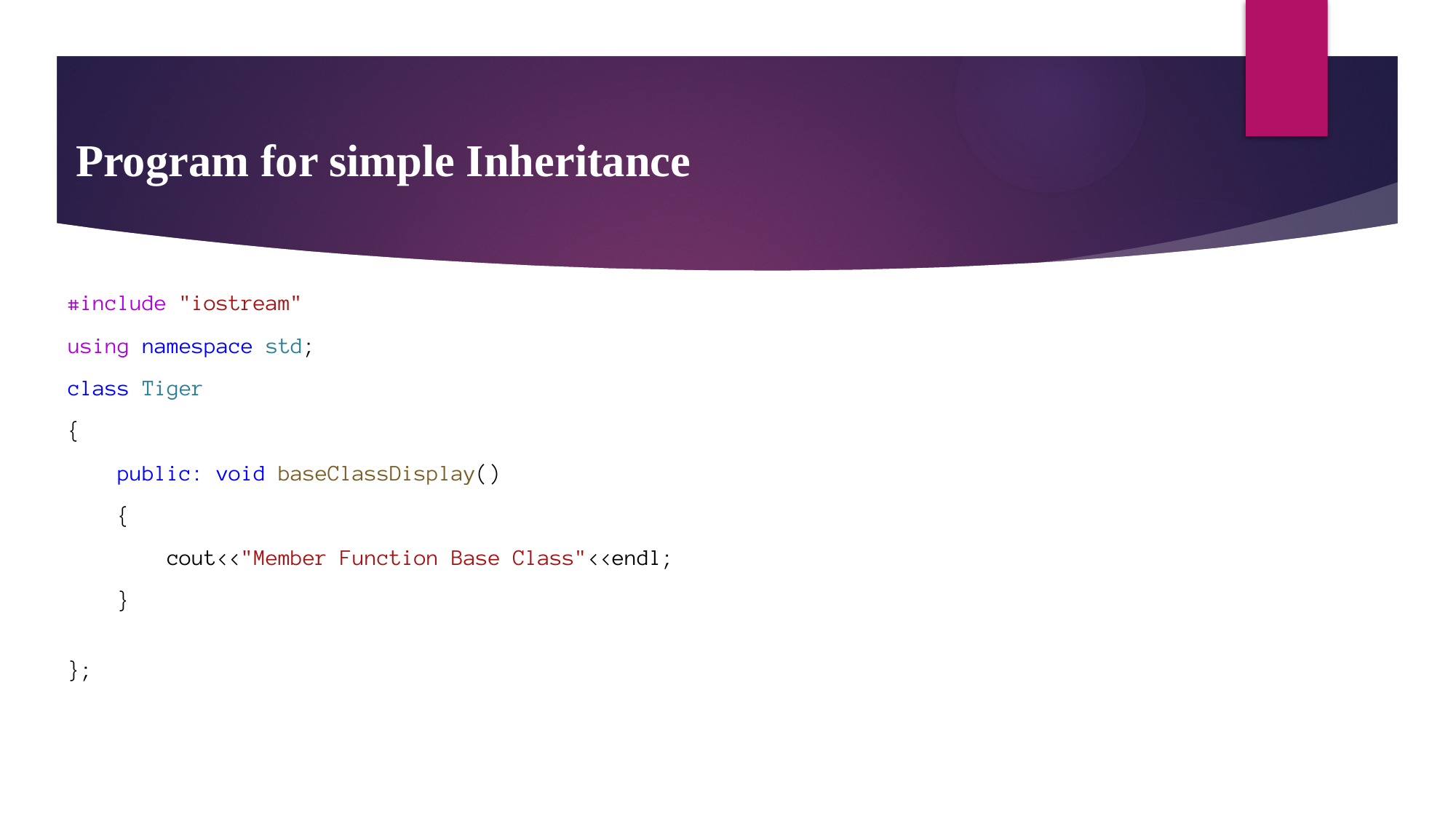

# Program for simple Inheritance
#include "iostream"
using namespace std;
class Tiger
{
    public: void baseClassDisplay()
    {
        cout<<"Member Function Base Class"<<endl;
    }
};